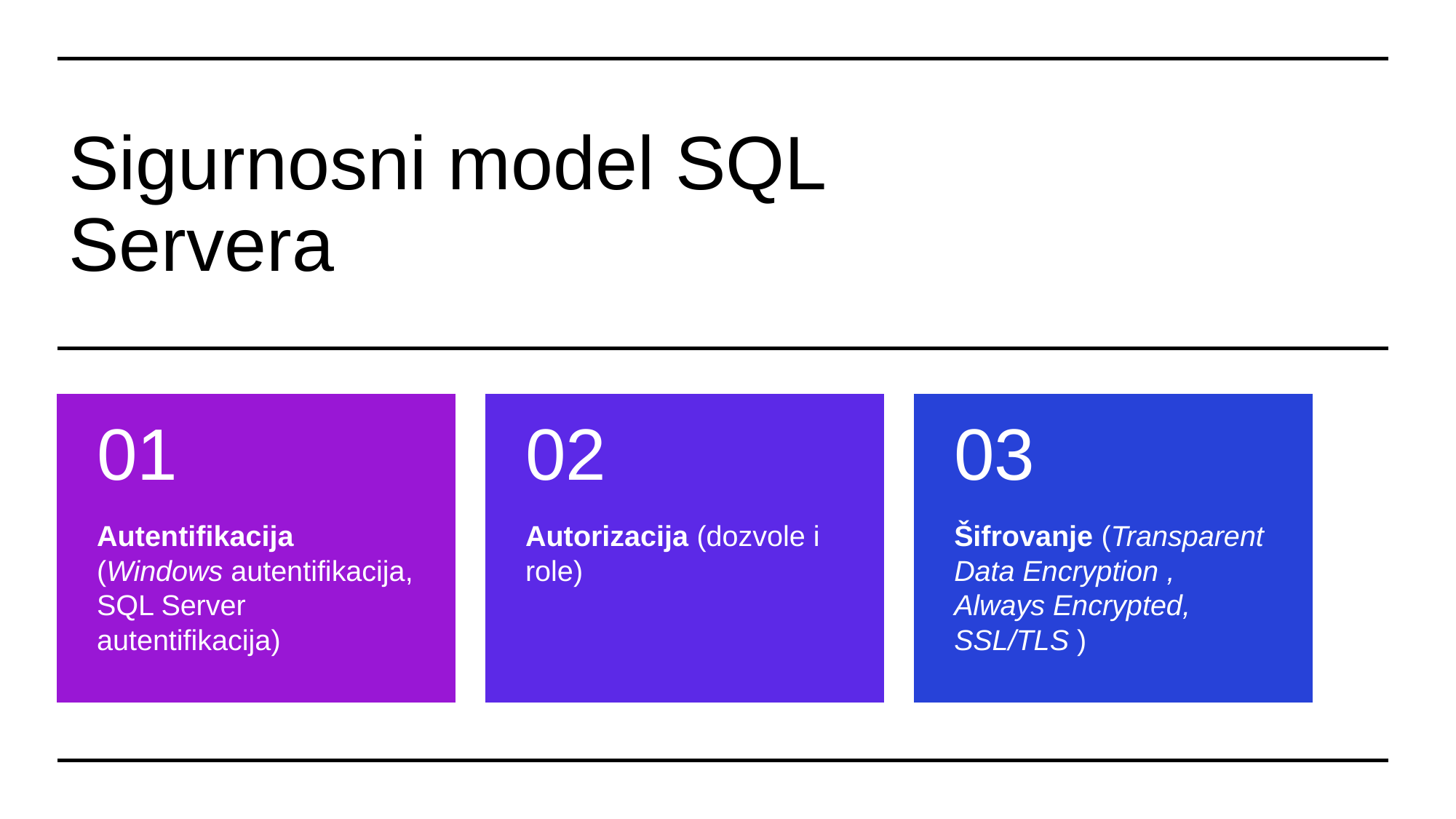

# Sigurnosni model SQL Servera
Autentifikacija (Windows autentifikacija, SQL Server autentifikacija)
01
Autorizacija (dozvole i role)
02
Šifrovanje (Transparent Data Encryption , Always Encrypted, SSL/TLS )
03